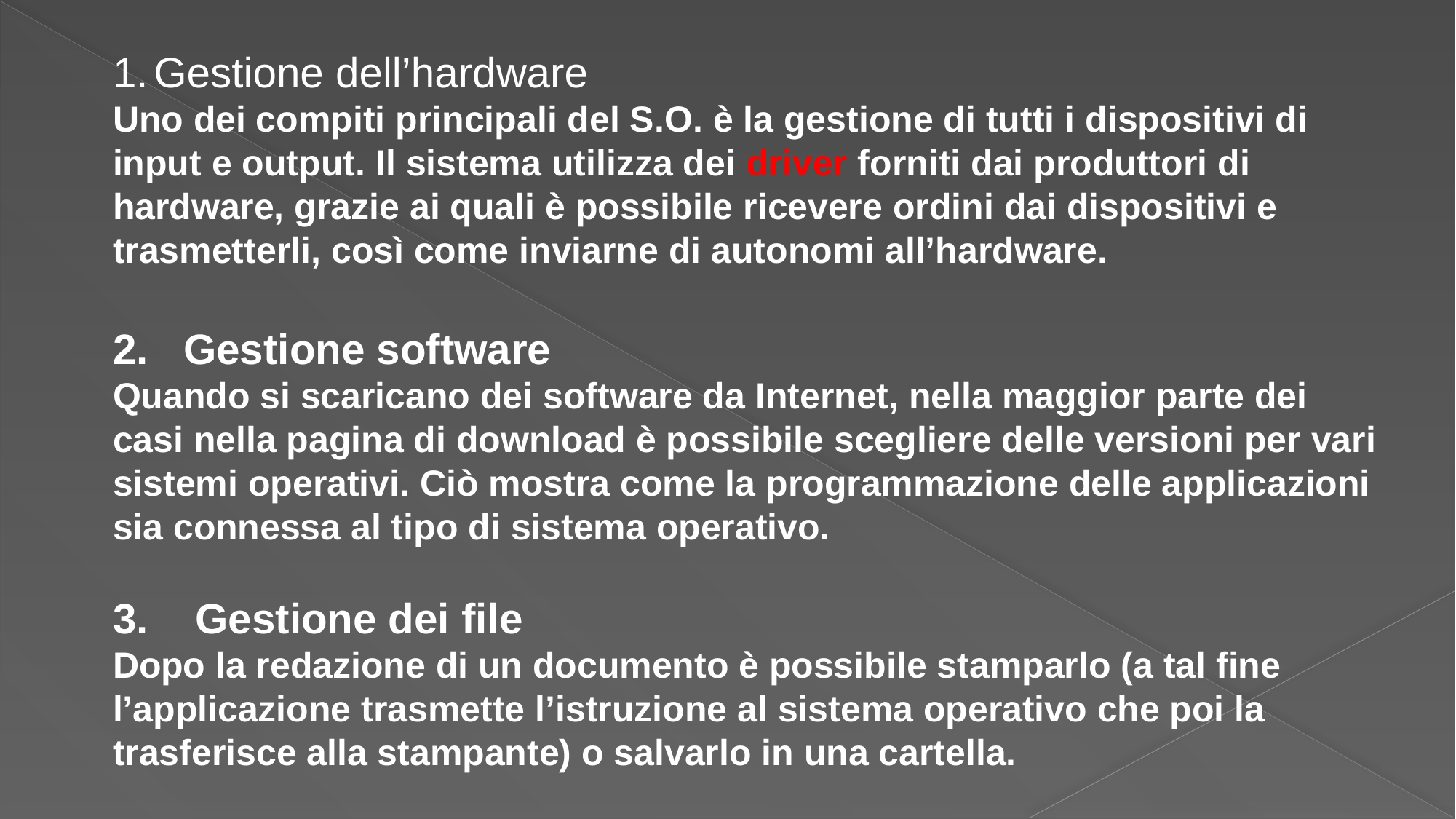

Gestione dell’hardware
Uno dei compiti principali del S.O. è la gestione di tutti i dispositivi di input e output. Il sistema utilizza dei driver forniti dai produttori di hardware, grazie ai quali è possibile ricevere ordini dai dispositivi e trasmetterli, così come inviarne di autonomi all’hardware.

2.   Gestione software
Quando si scaricano dei software da Internet, nella maggior parte dei casi nella pagina di download è possibile scegliere delle versioni per vari sistemi operativi. Ciò mostra come la programmazione delle applicazioni sia connessa al tipo di sistema operativo.

3.    Gestione dei file
Dopo la redazione di un documento è possibile stamparlo (a tal fine l’applicazione trasmette l’istruzione al sistema operativo che poi la trasferisce alla stampante) o salvarlo in una cartella.